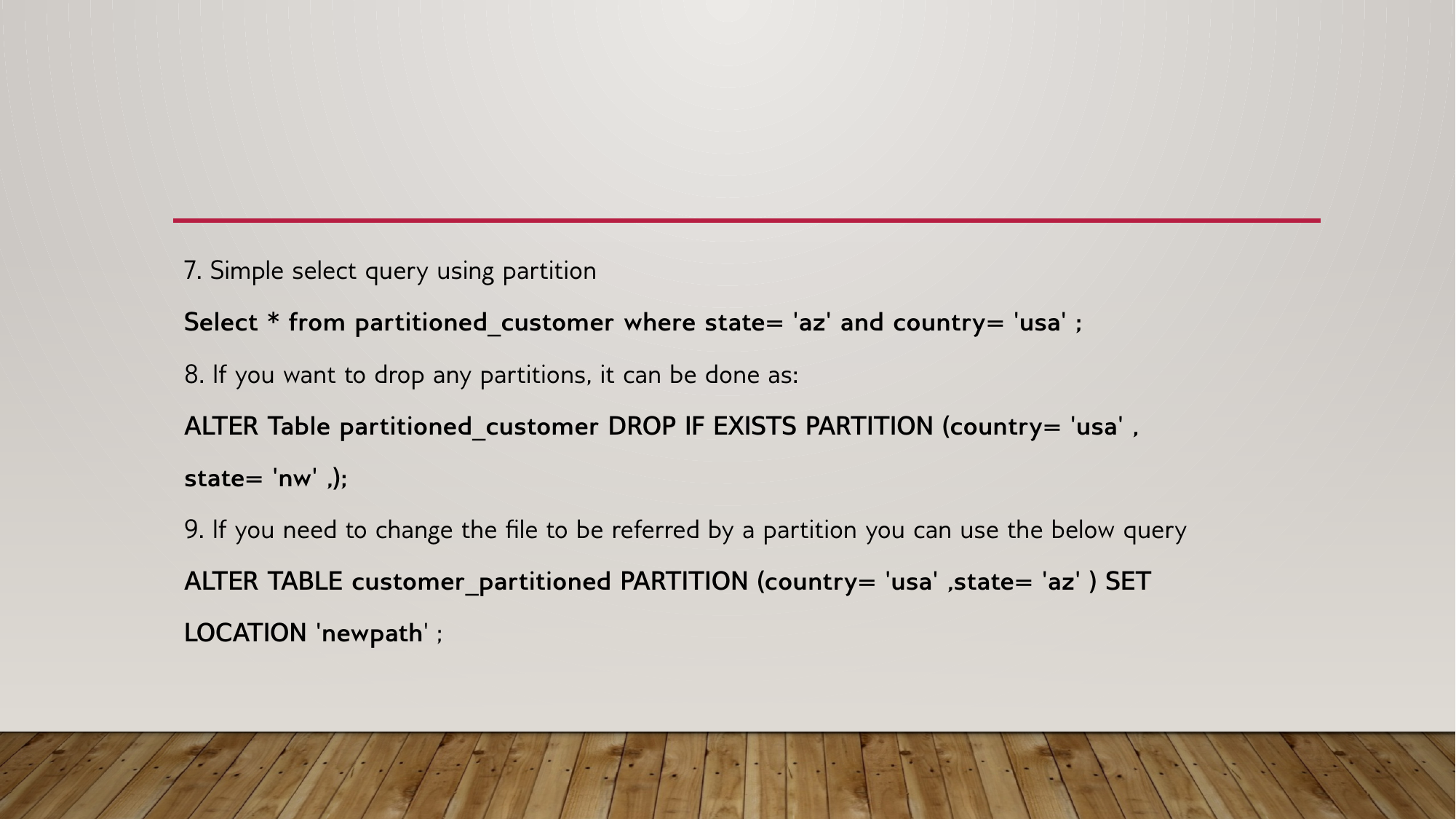

#
7. Simple select query using partition
Select * from partitioned_customer where state= 'az' and country= 'usa' ;
8. If you want to drop any partitions, it can be done as:
ALTER Table partitioned_customer DROP IF EXISTS PARTITION (country= 'usa' ,
state= 'nw' ,);
9. If you need to change the file to be referred by a partition you can use the below query
ALTER TABLE customer_partitioned PARTITION (country= 'usa' ,state= 'az' ) SET
LOCATION 'newpath' ;